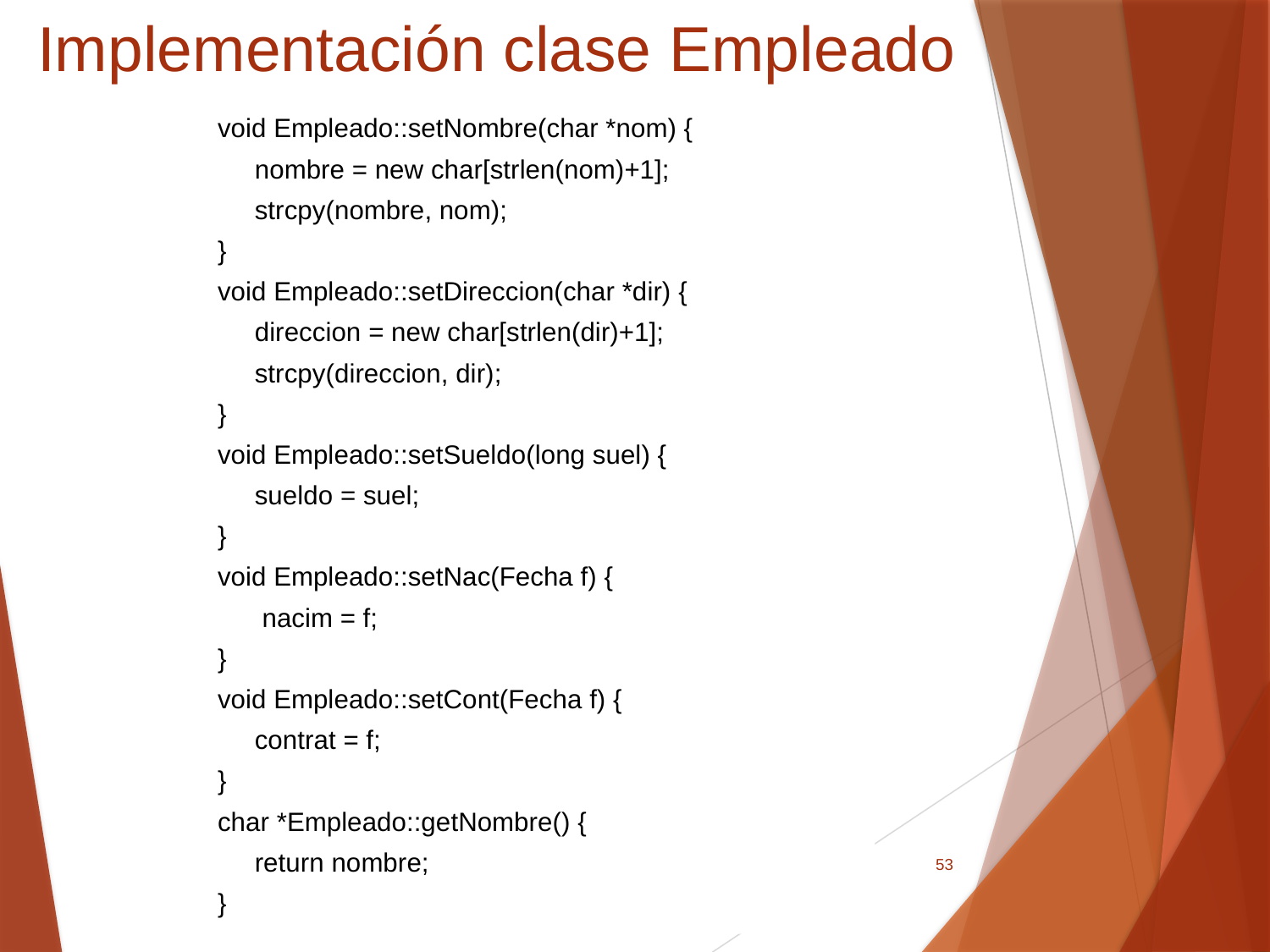

# Implementación clase Empleado
void Empleado::setNombre(char *nom) {
     nombre = new char[strlen(nom)+1];
     strcpy(nombre, nom);
}
void Empleado::setDireccion(char *dir) {
     direccion = new char[strlen(dir)+1];
     strcpy(direccion, dir);
}
void Empleado::setSueldo(long suel) {
     sueldo = suel;
}
void Empleado::setNac(Fecha f) {
      nacim = f;
}
void Empleado::setCont(Fecha f) {
     contrat = f;
}
char *Empleado::getNombre() {
     return nombre;
}
53